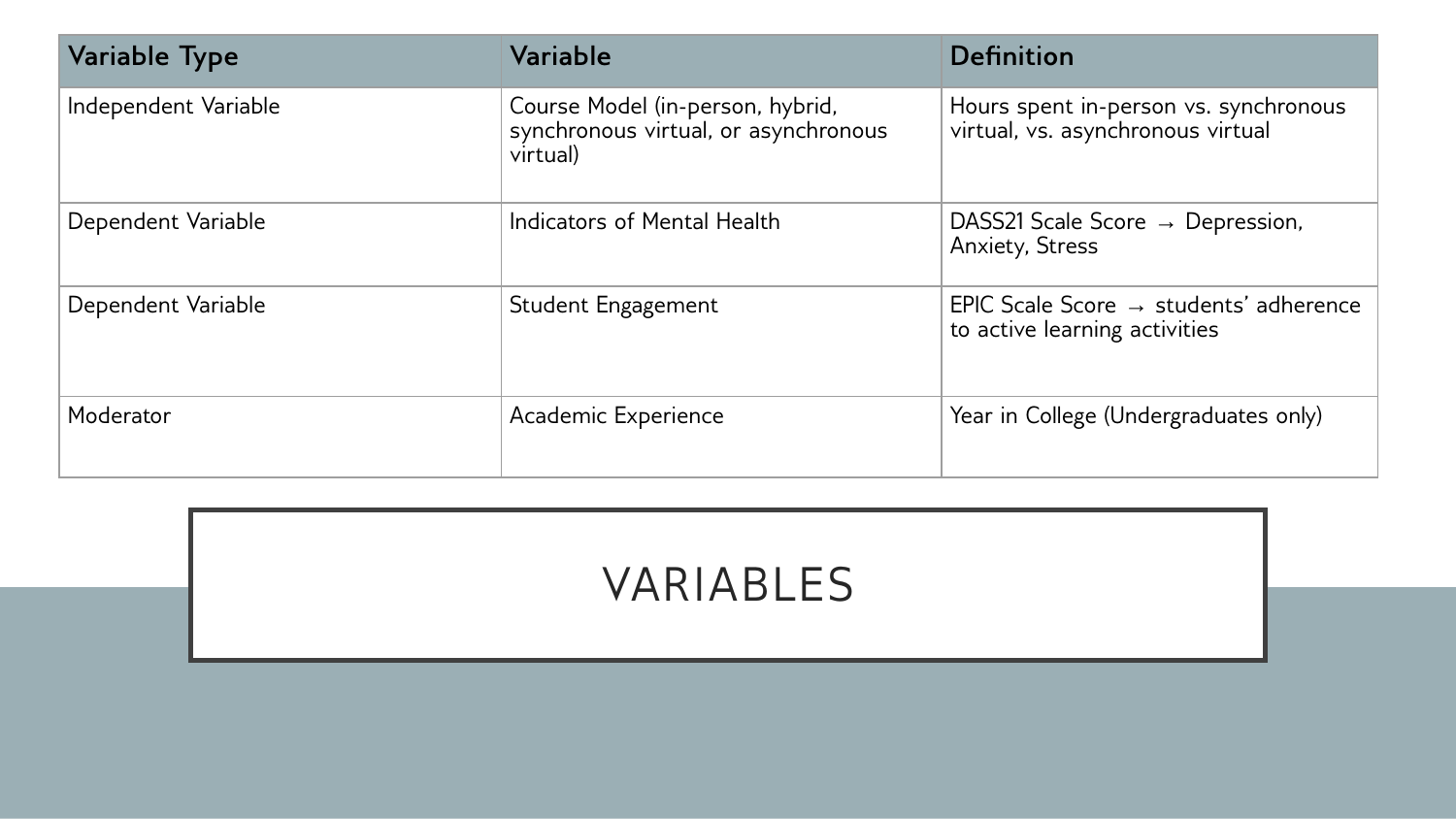

| Variable Type | Variable | Definition |
| --- | --- | --- |
| Independent Variable | Course Model (in-person, hybrid, synchronous virtual, or asynchronous virtual) | Hours spent in-person vs. synchronous virtual, vs. asynchronous virtual |
| Dependent Variable | Indicators of Mental Health | DASS21 Scale Score → Depression, Anxiety, Stress |
| Dependent Variable | Student Engagement | EPIC Scale Score → students’ adherence to active learning activities |
| Moderator | Academic Experience | Year in College (Undergraduates only) |
# Variables